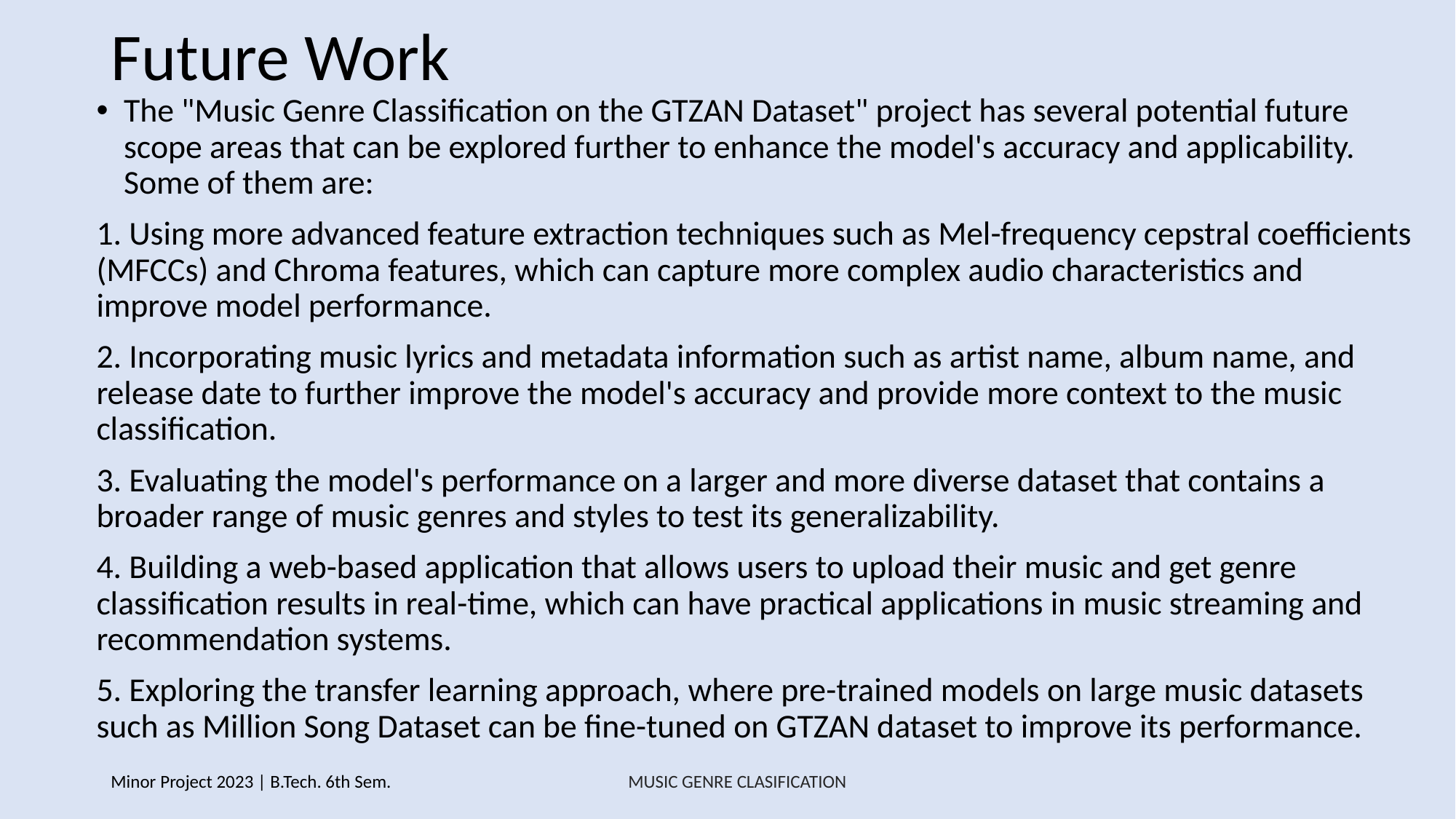

# Future Work
The "Music Genre Classification on the GTZAN Dataset" project has several potential future scope areas that can be explored further to enhance the model's accuracy and applicability. Some of them are:
1. Using more advanced feature extraction techniques such as Mel-frequency cepstral coefficients (MFCCs) and Chroma features, which can capture more complex audio characteristics and improve model performance.
2. Incorporating music lyrics and metadata information such as artist name, album name, and release date to further improve the model's accuracy and provide more context to the music classification.
3. Evaluating the model's performance on a larger and more diverse dataset that contains a broader range of music genres and styles to test its generalizability.
4. Building a web-based application that allows users to upload their music and get genre classification results in real-time, which can have practical applications in music streaming and recommendation systems.
5. Exploring the transfer learning approach, where pre-trained models on large music datasets such as Million Song Dataset can be fine-tuned on GTZAN dataset to improve its performance.

Minor Project 2023 | B.Tech. 6th Sem.
MUSIC GENRE CLASIFICATION